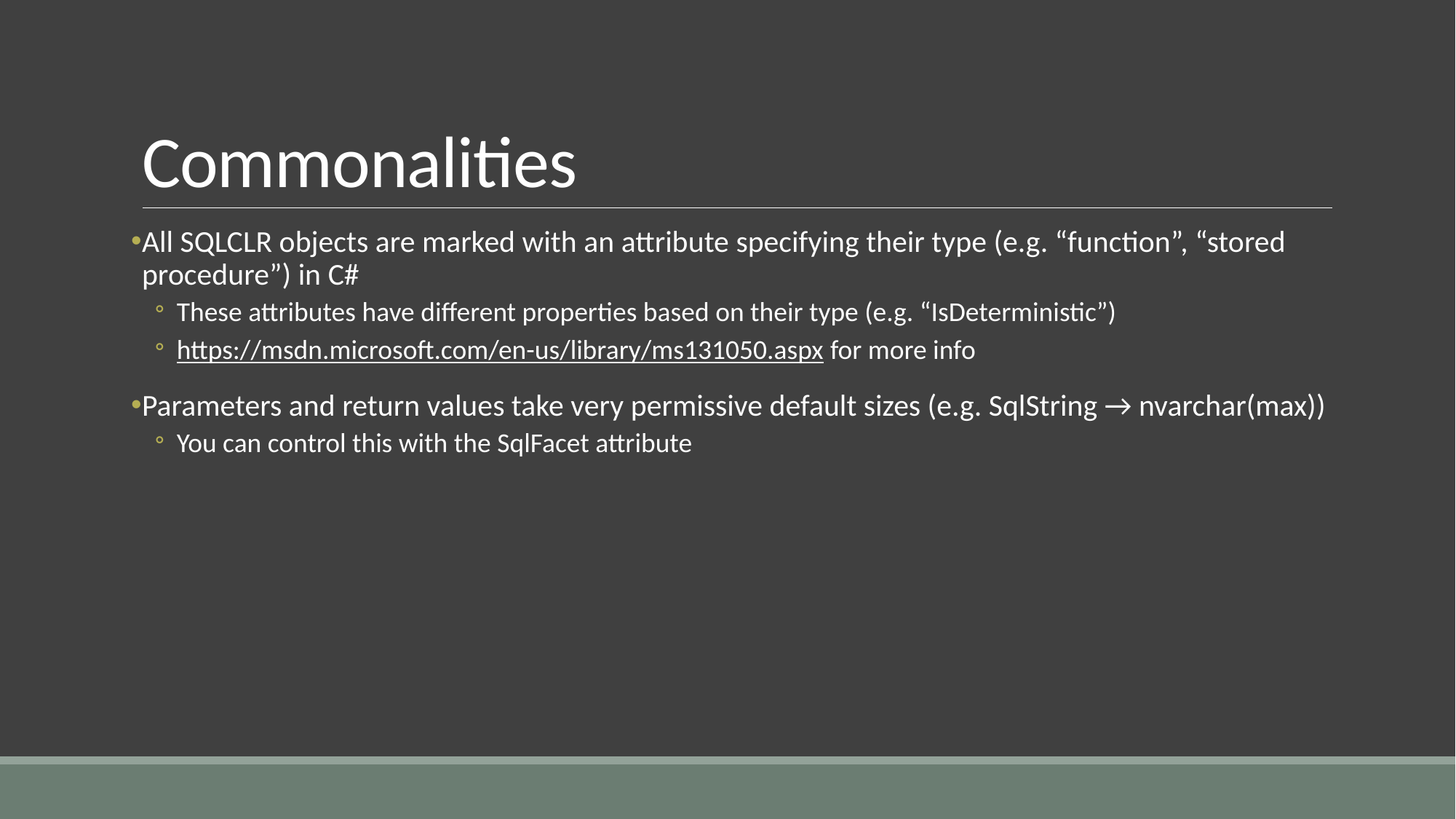

# Commonalities
All SQLCLR objects are marked with an attribute specifying their type (e.g. “function”, “stored procedure”) in C#
These attributes have different properties based on their type (e.g. “IsDeterministic”)
https://msdn.microsoft.com/en-us/library/ms131050.aspx for more info
Parameters and return values take very permissive default sizes (e.g. SqlString → nvarchar(max))
You can control this with the SqlFacet attribute